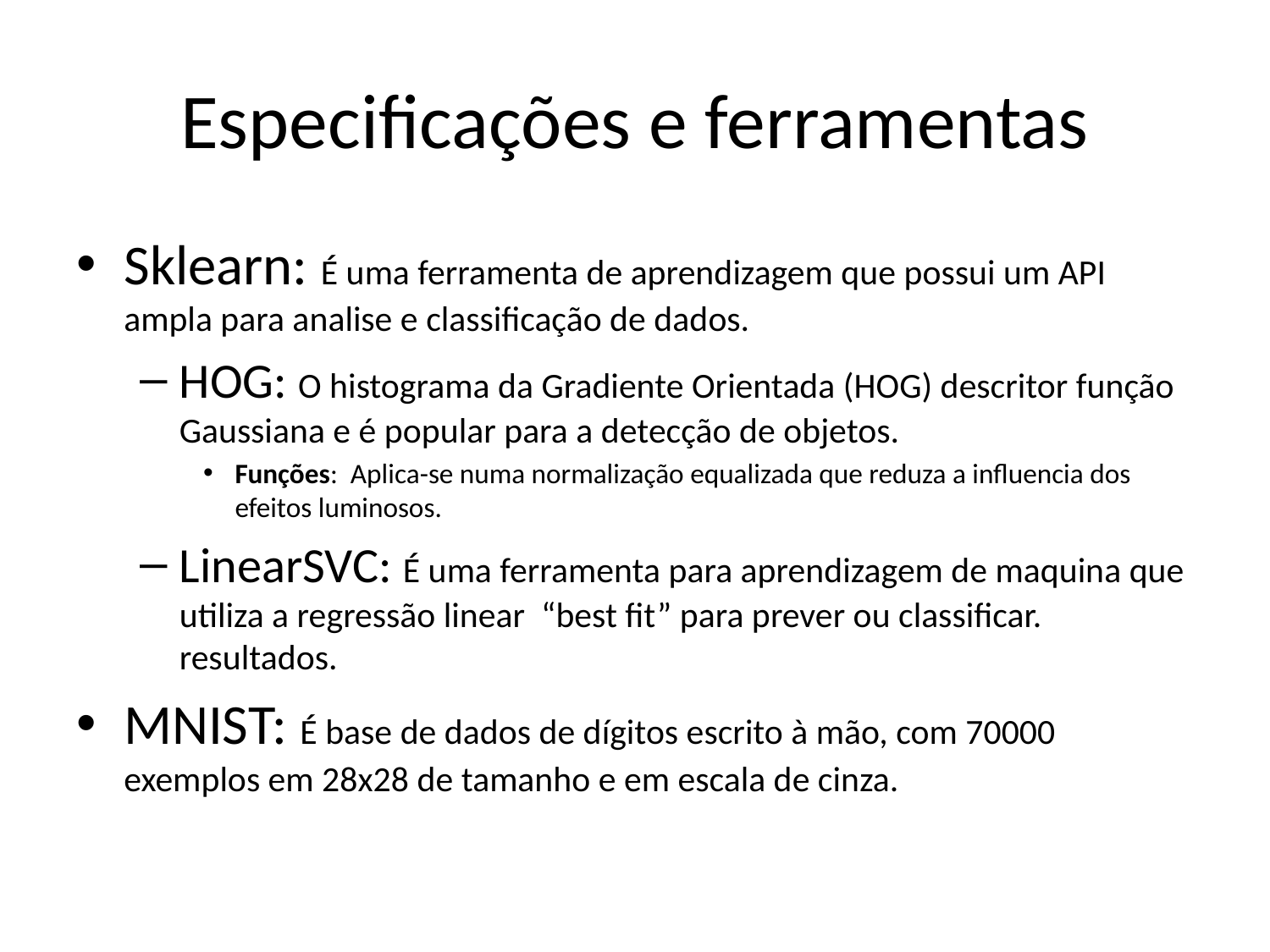

# Especificações e ferramentas
Sklearn: É uma ferramenta de aprendizagem que possui um API ampla para analise e classificação de dados.
HOG: O histograma da Gradiente Orientada (HOG) descritor função Gaussiana e é popular para a detecção de objetos.
Funções:  Aplica-se numa normalização equalizada que reduza a influencia dos efeitos luminosos.
LinearSVC: É uma ferramenta para aprendizagem de maquina que utiliza a regressão linear  “best fit” para prever ou classificar. resultados.
MNIST: É base de dados de dígitos escrito à mão, com 70000 exemplos em 28x28 de tamanho e em escala de cinza.